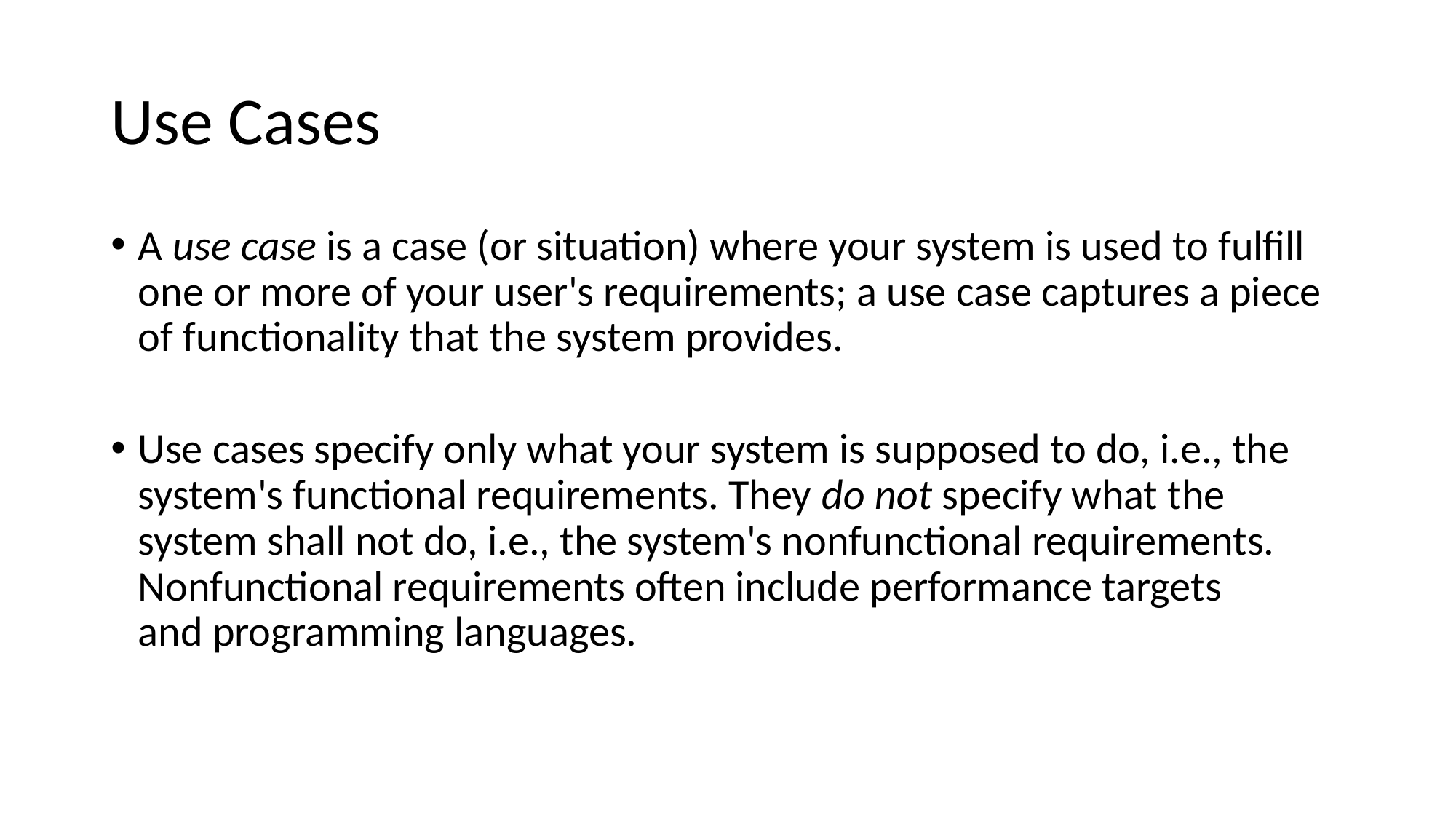

# Use Cases
A use case is a case (or situation) where your system is used to fulfill one or more of your user's requirements; a use case captures a piece of functionality that the system provides.
Use cases specify only what your system is supposed to do, i.e., the system's functional requirements. They do not specify what the system shall not do, i.e., the system's nonfunctional requirements. Nonfunctional requirements often include performance targets
and programming languages.